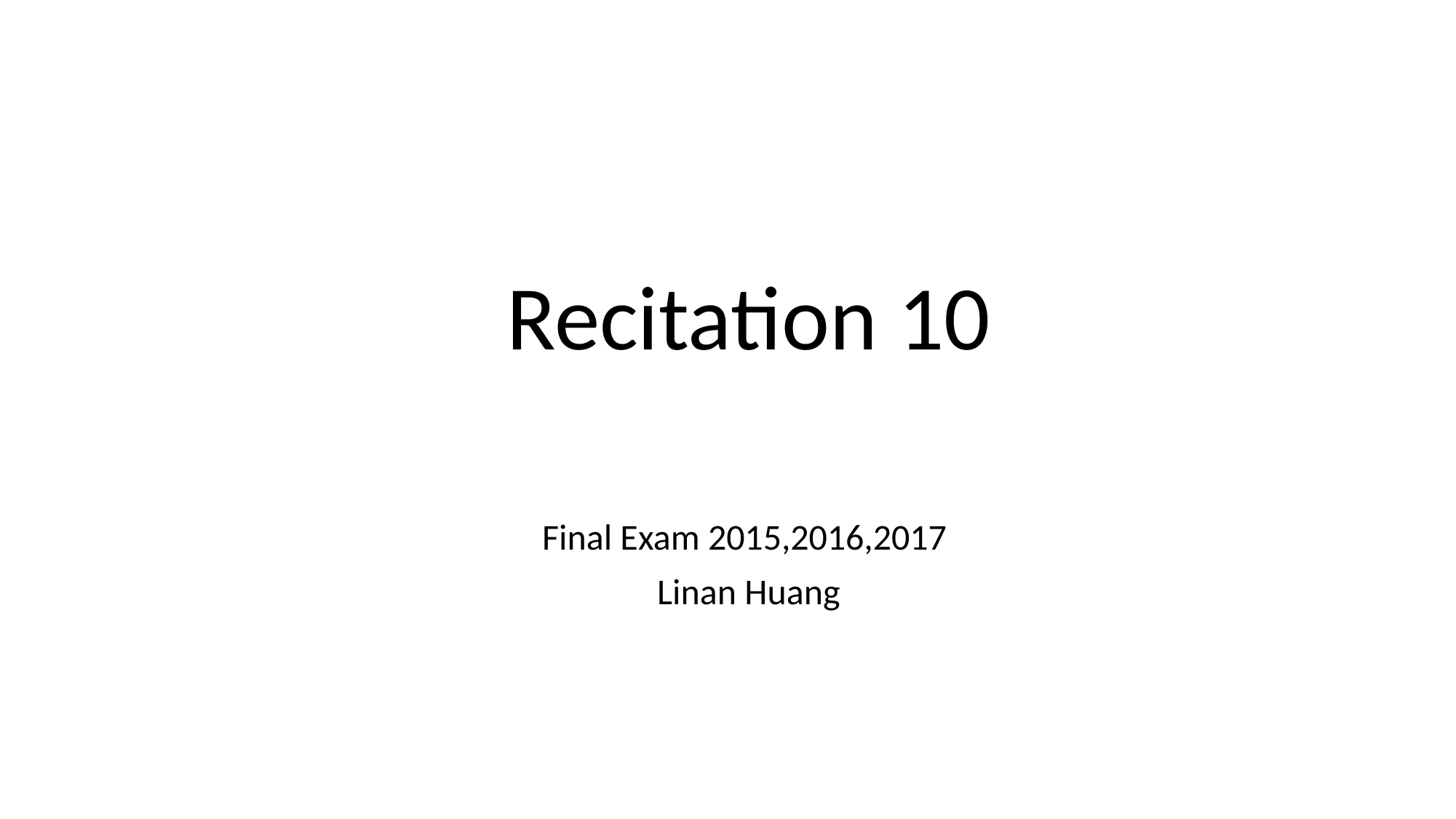

# Recitation 10
Final Exam 2015,2016,2017
Linan Huang